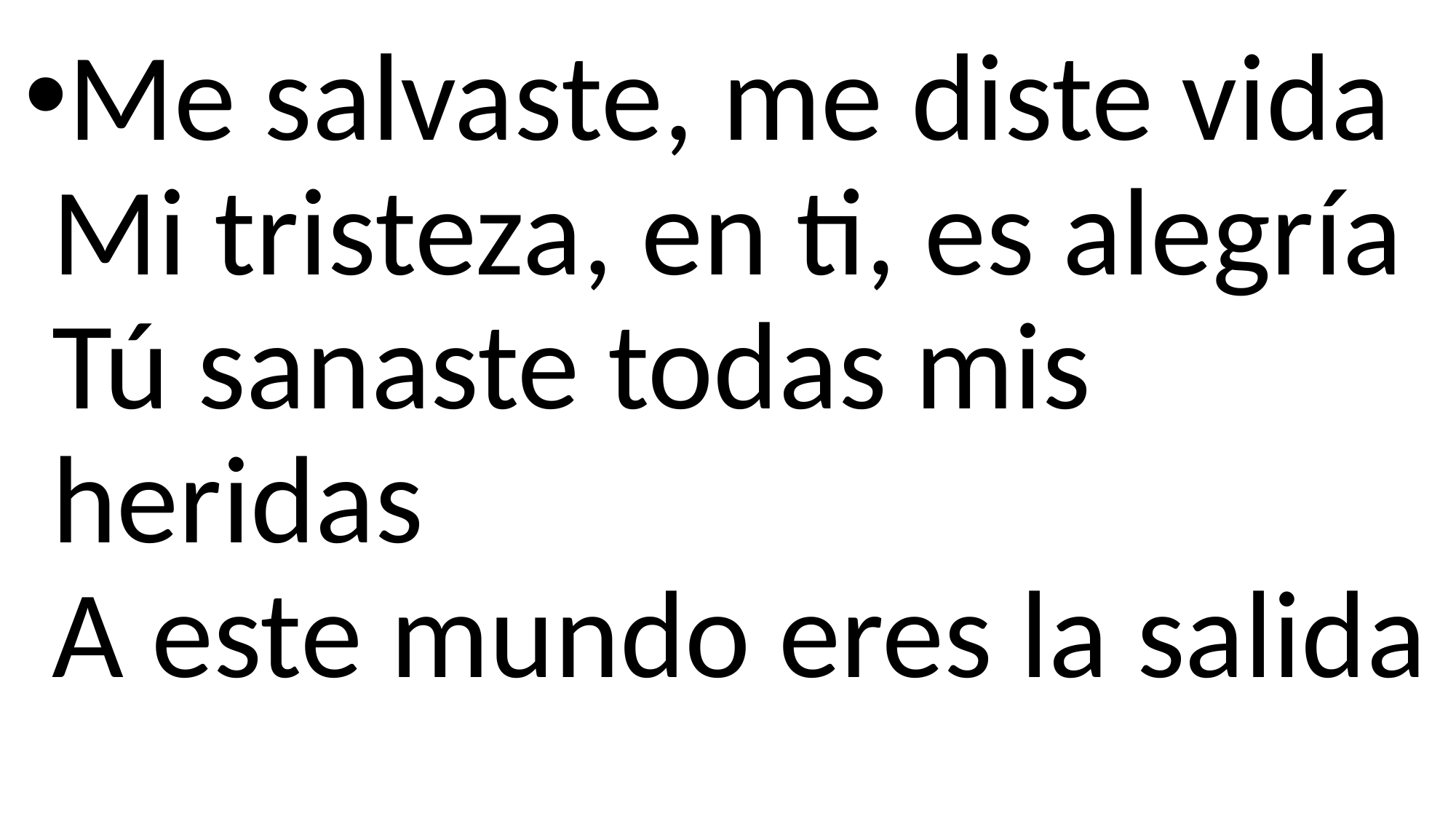

Me salvaste, me diste vida
Mi tristeza, en ti, es alegría
Tú sanaste todas mis heridas
A este mundo eres la salida